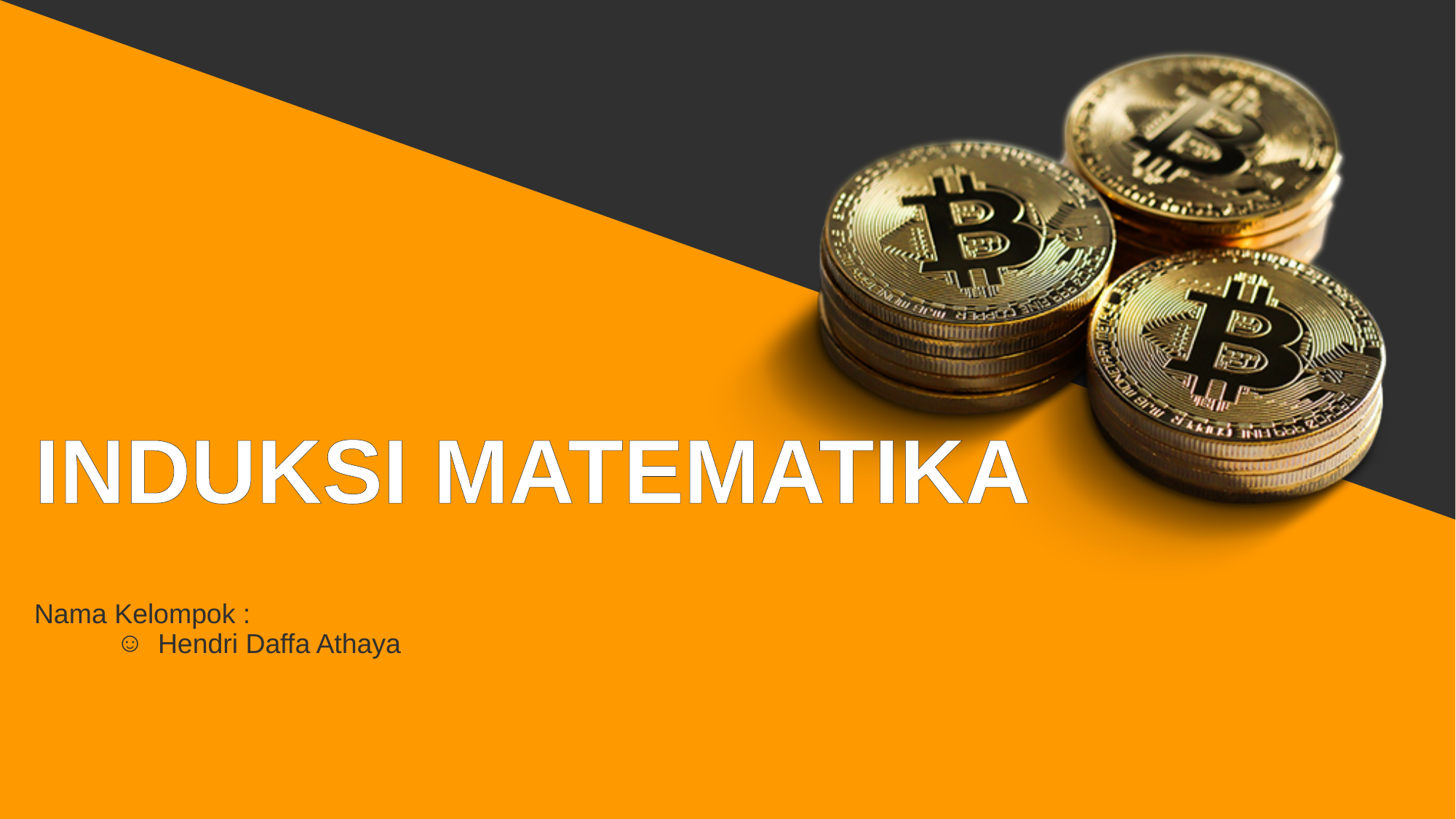

INDUKSI MATEMATIKA
Nama Kelompok :
 Hendri Daffa Athaya